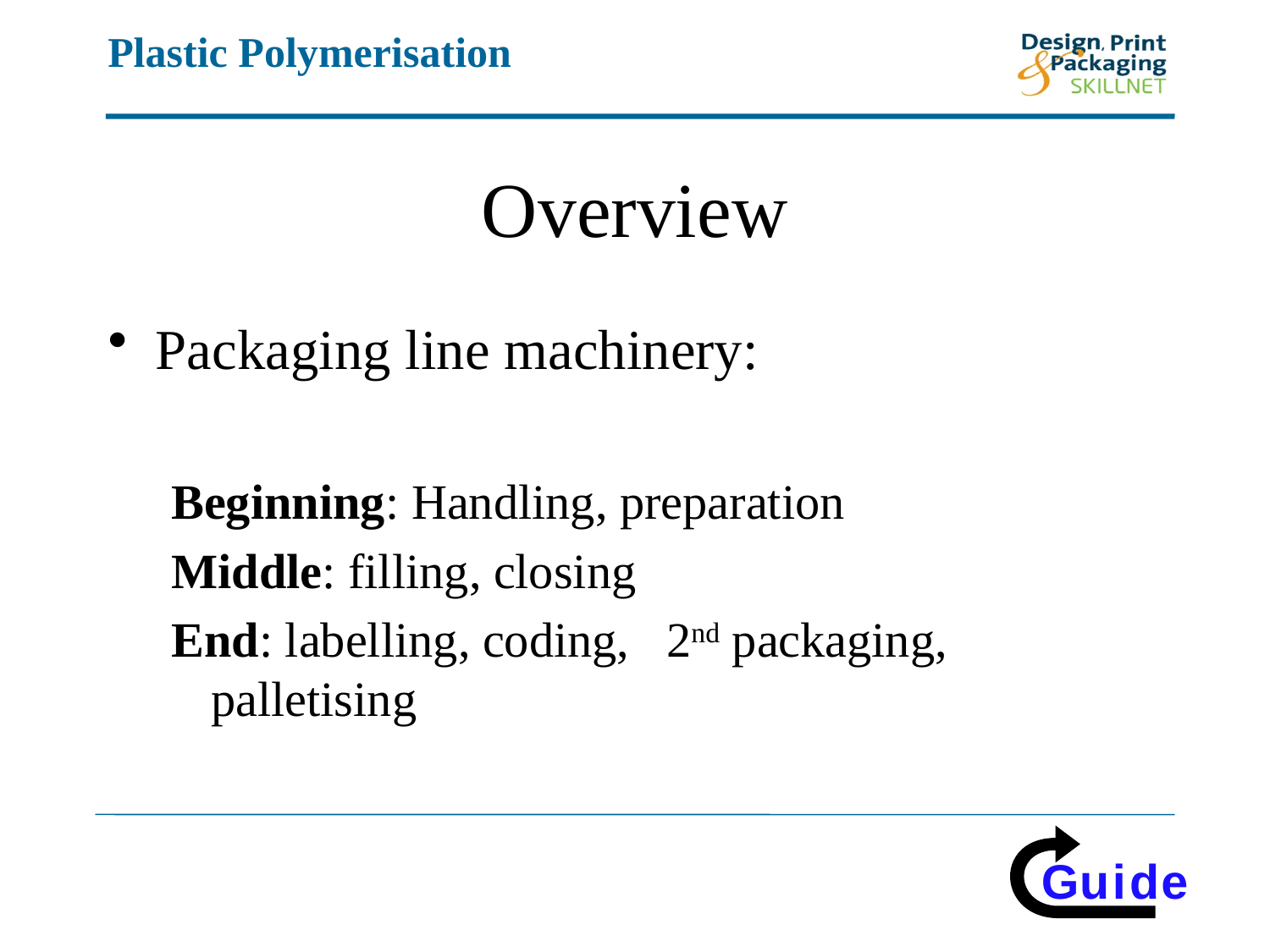

# Overview
Packaging line machinery:

Beginning: Handling, preparation
Middle: filling, closing
End: labelling, coding,   2nd packaging, palletising